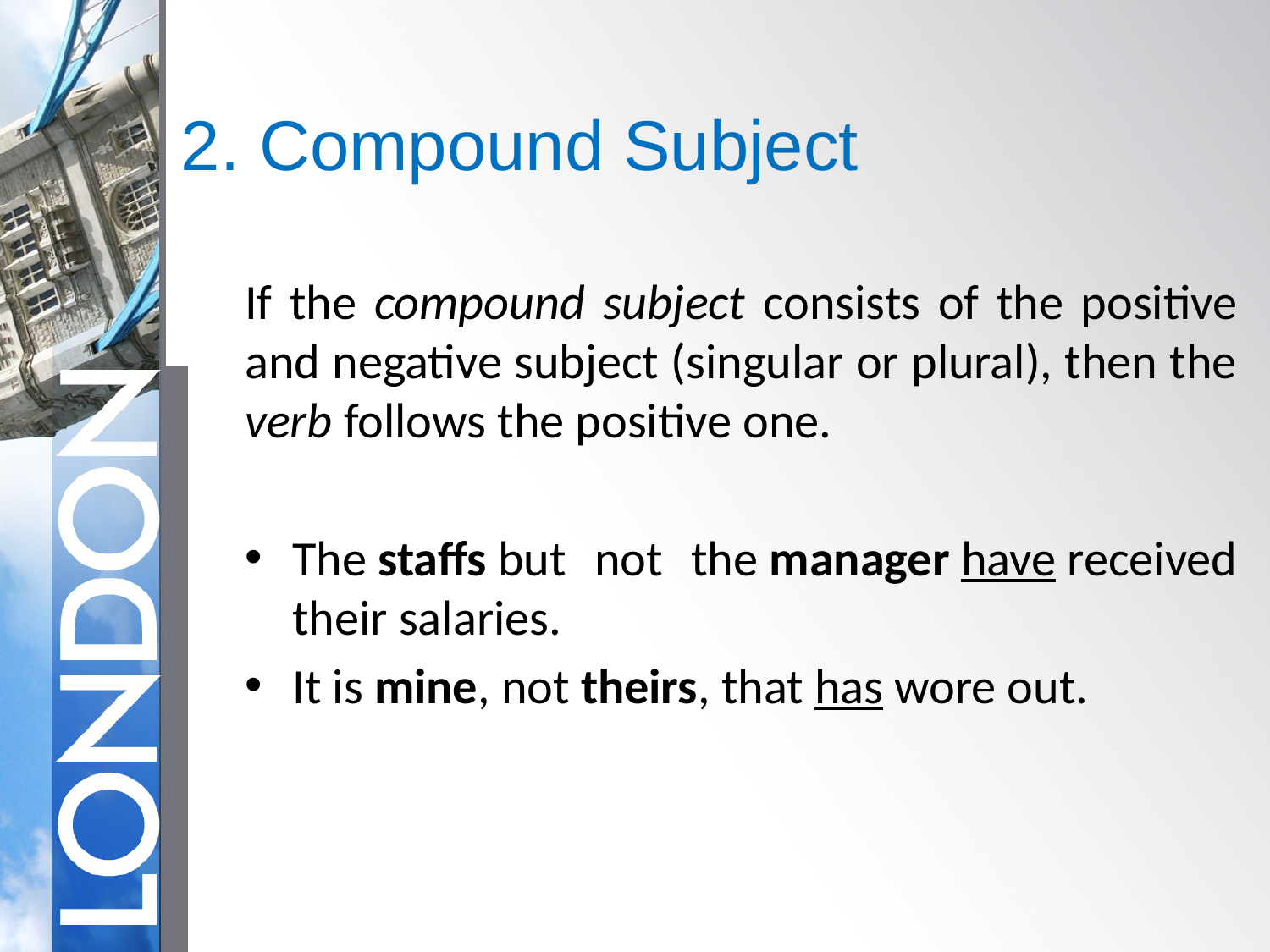

# 2. Compound Subject
If the compound subject consists of the positive and negative subject (singular or plural), then the verb follows the positive one.

The staffs but not the manager have received their salaries.
It is mine, not theirs, that has wore out.